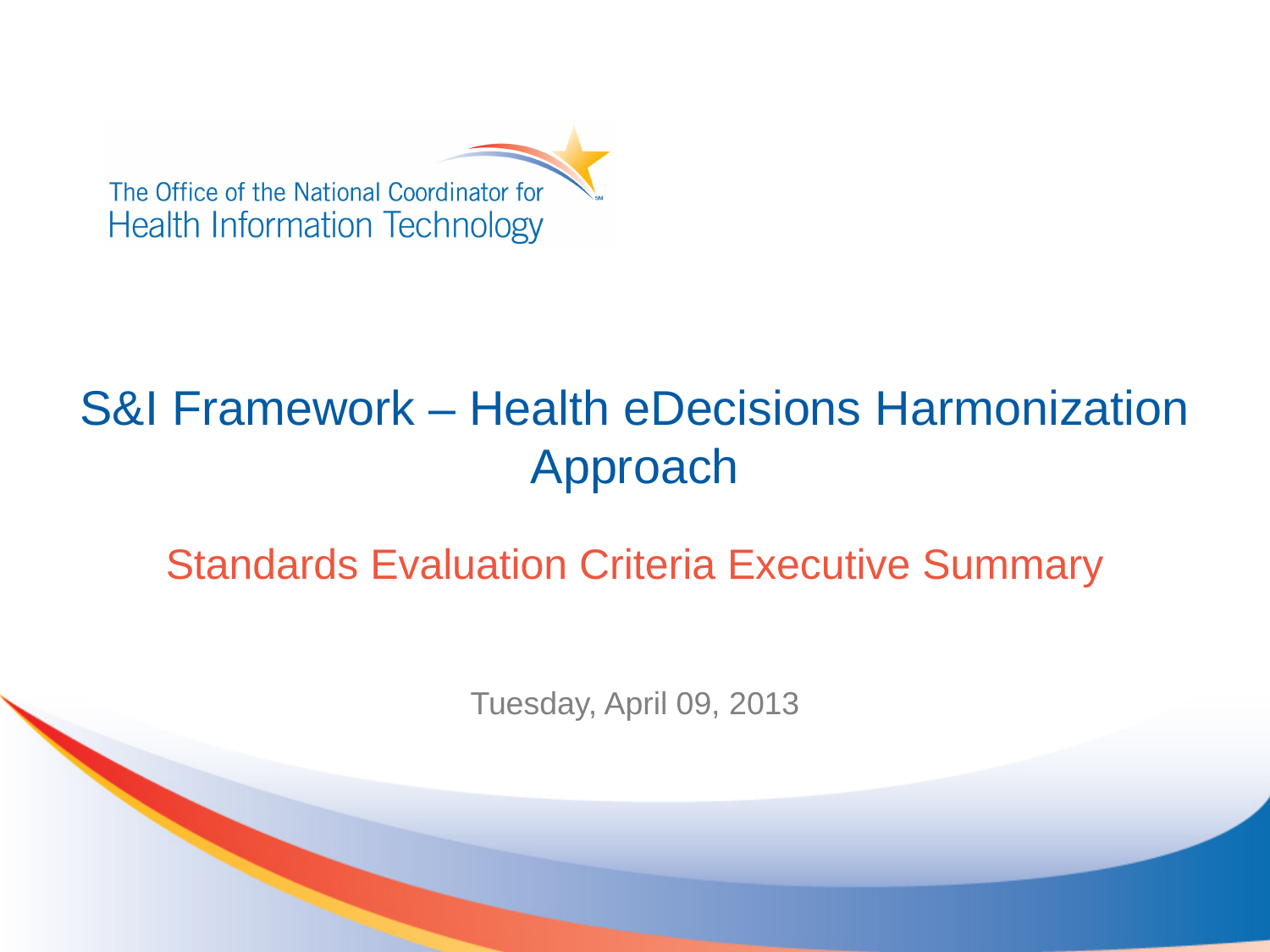

# S&I Framework – Health eDecisions Harmonization Approach
Standards Evaluation Criteria Executive Summary
Tuesday, April 09, 2013